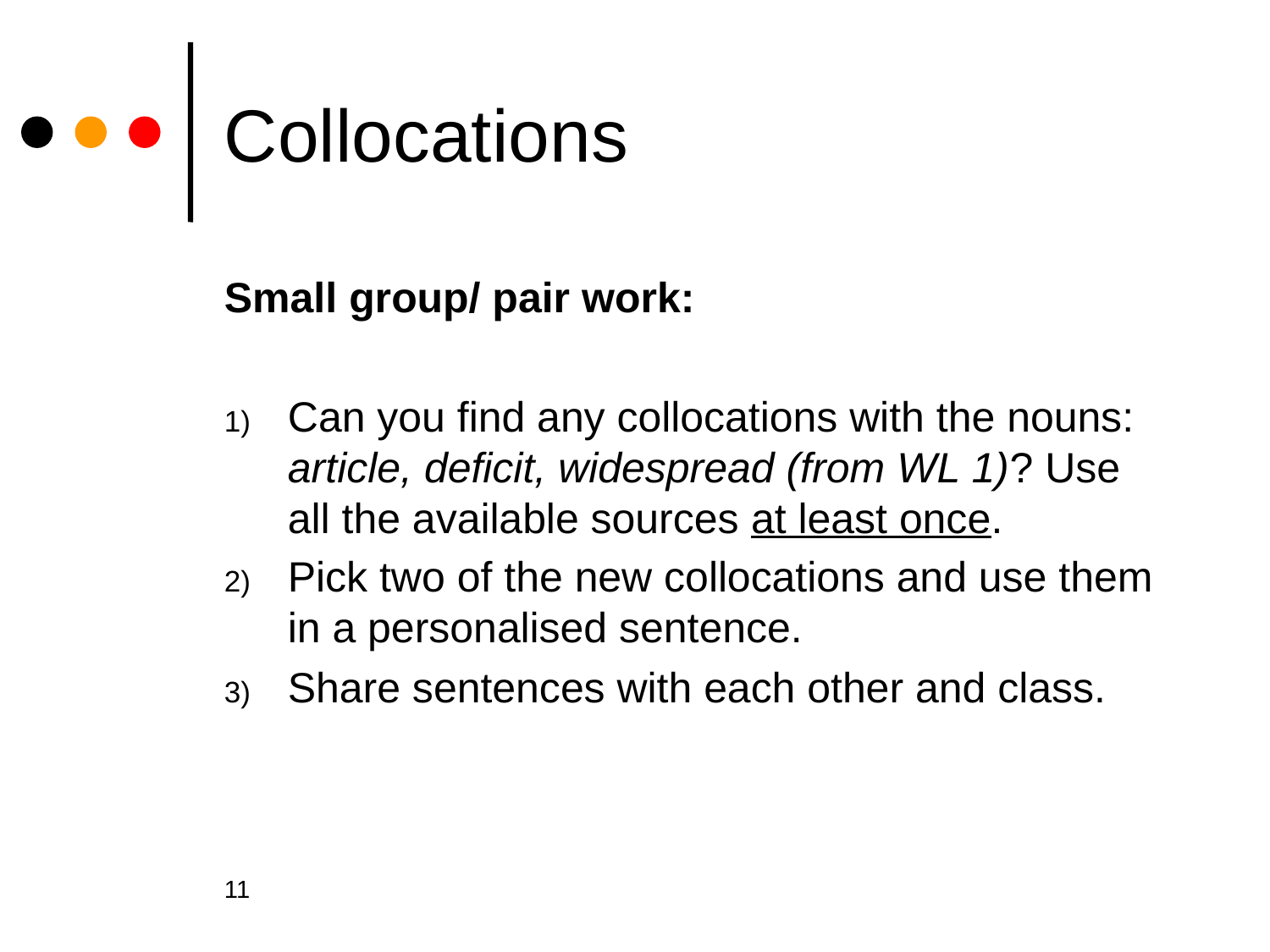

# Collocations
Small group/ pair work:

Can you find any collocations with the nouns: article, deficit, widespread (from WL 1)? Use all the available sources at least once.
Pick two of the new collocations and use them in a personalised sentence.
Share sentences with each other and class.

11